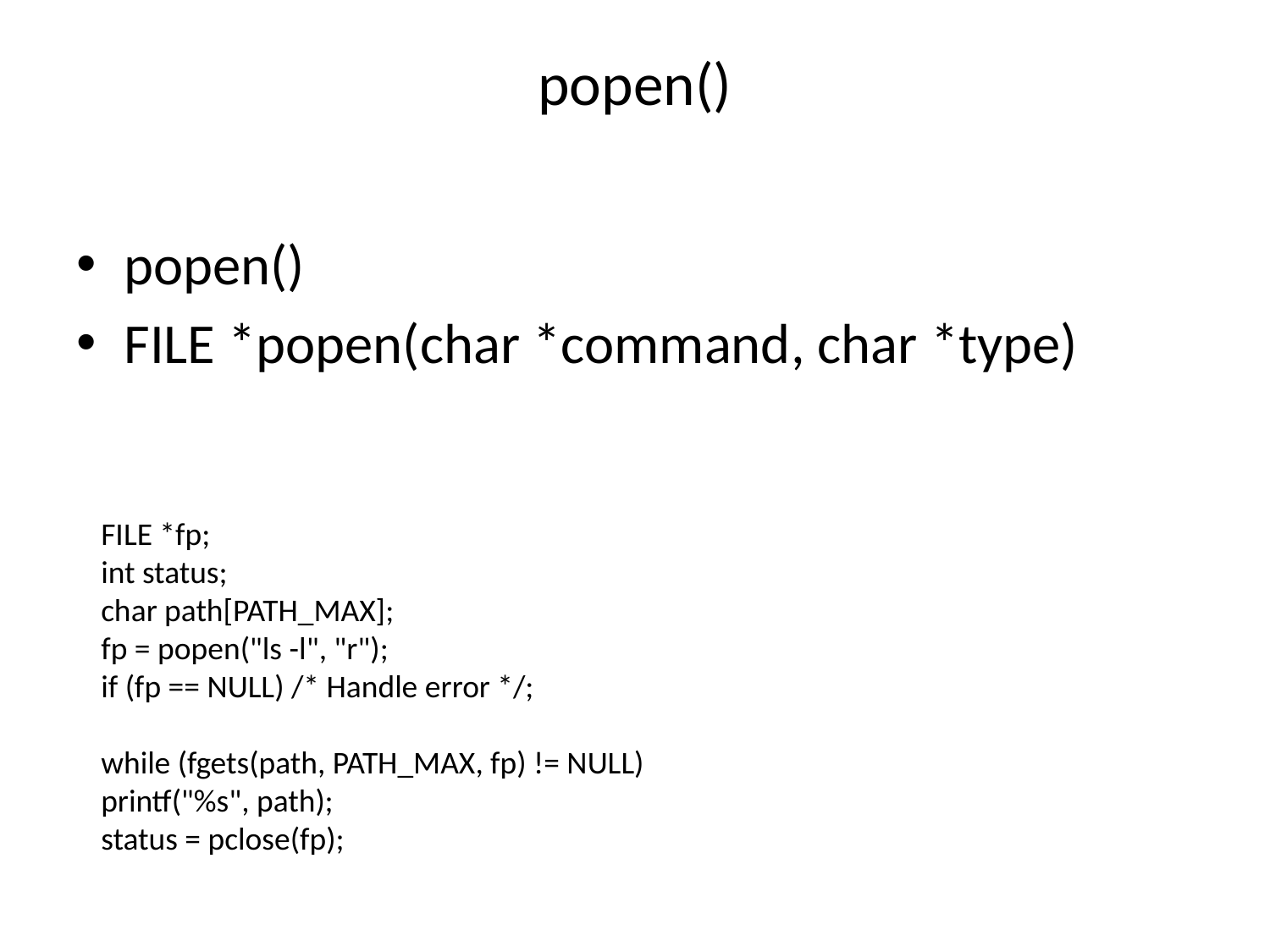

# popen()
popen()
FILE *popen(char *command, char *type)

FILE *fp;
int status;
char path[PATH_MAX];
fp = popen("ls -l", "r");
if (fp == NULL) /* Handle error */;
while (fgets(path, PATH_MAX, fp) != NULL)
printf("%s", path);
status = pclose(fp);